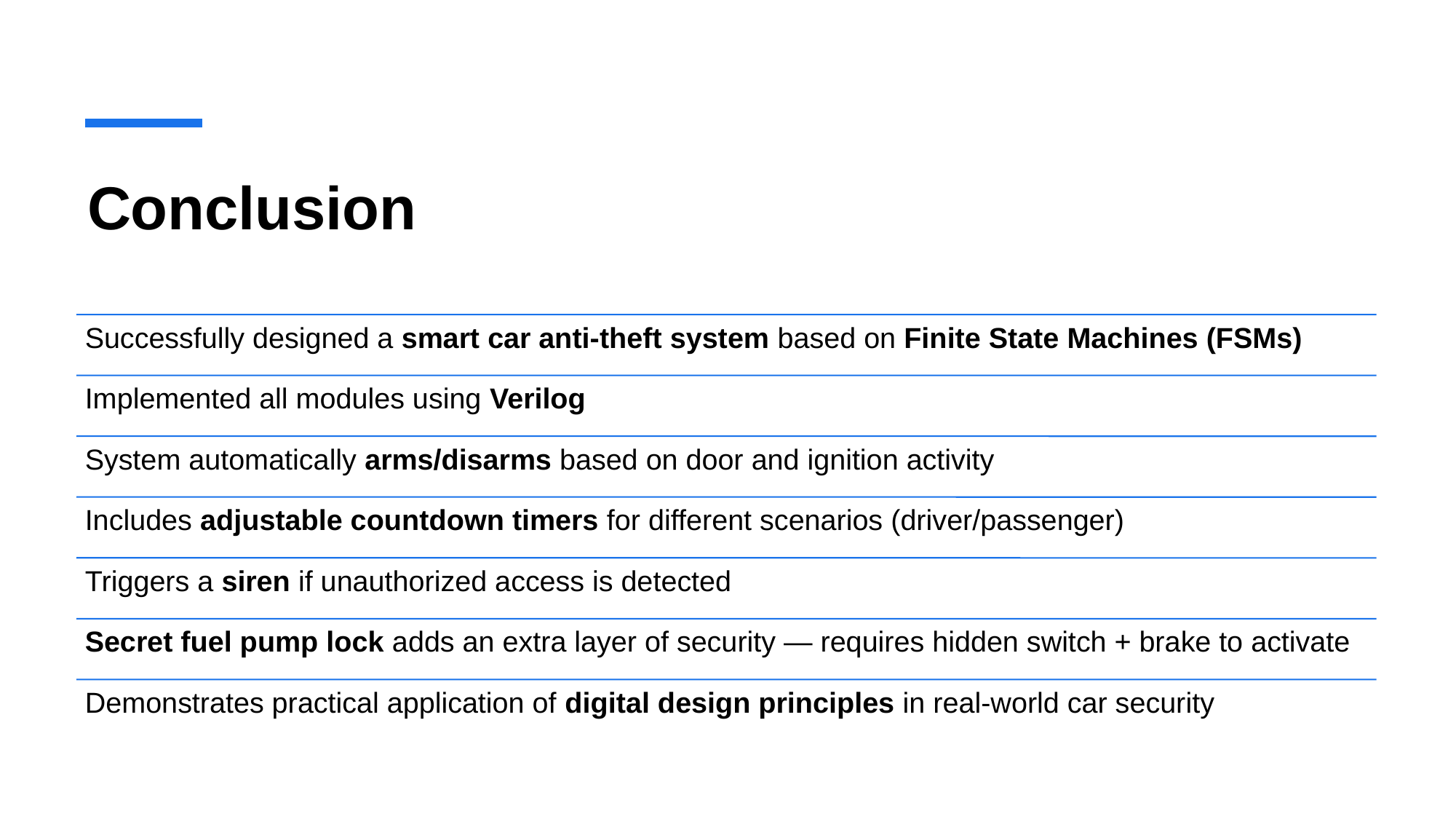

# Conclusion
Successfully designed a smart car anti-theft system based on Finite State Machines (FSMs)
Implemented all modules using Verilog
System automatically arms/disarms based on door and ignition activity
Includes adjustable countdown timers for different scenarios (driver/passenger)
Triggers a siren if unauthorized access is detected
Secret fuel pump lock adds an extra layer of security — requires hidden switch + brake to activate
Demonstrates practical application of digital design principles in real-world car security